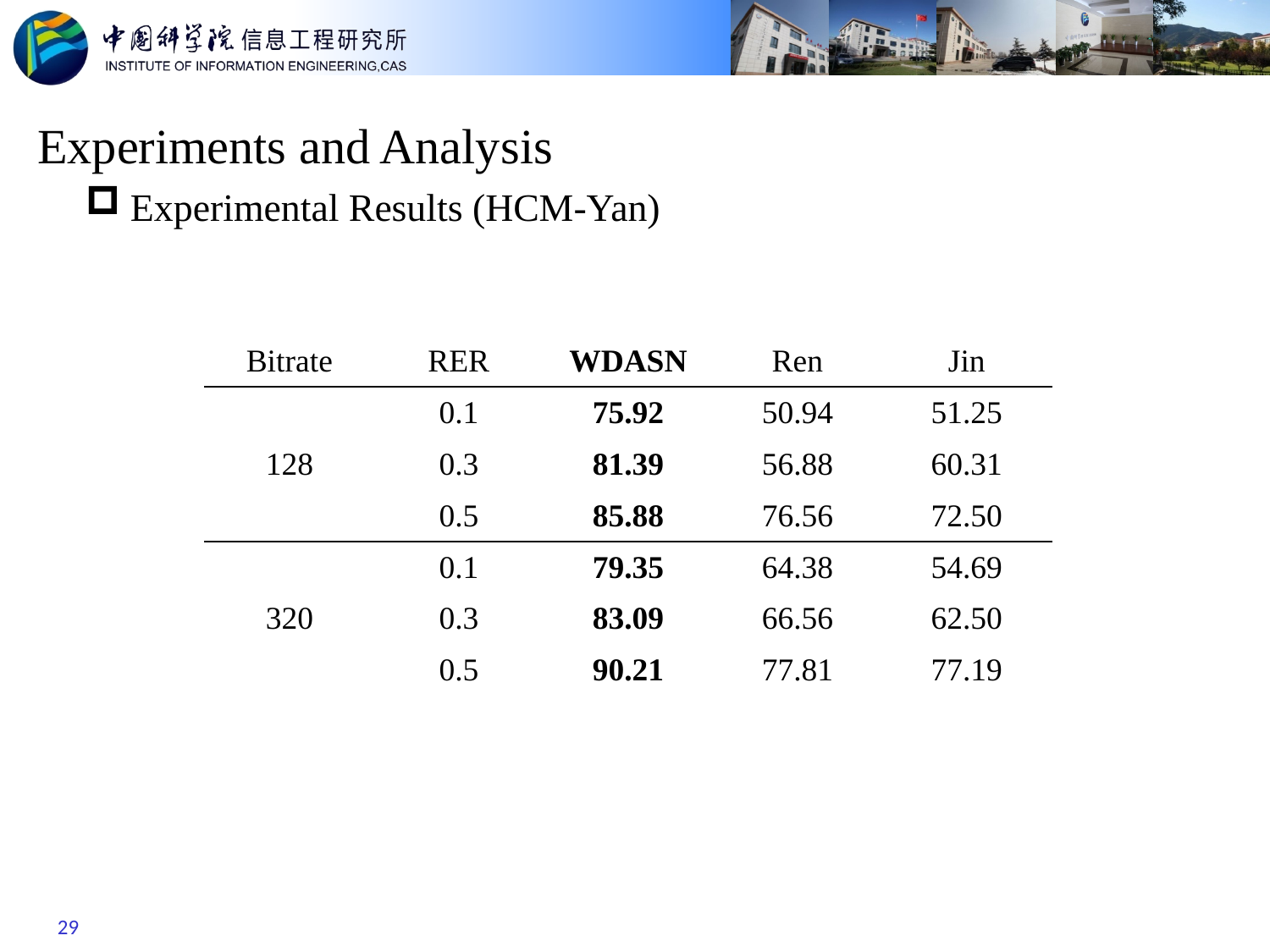

Experiments and Analysis
 Experimental Results (HCM-Yan)
| Bitrate | RER | WDASN | Ren | Jin |
| --- | --- | --- | --- | --- |
| 128 | 0.1 | 75.92 | 50.94 | 51.25 |
|  | 0.3 | 81.39 | 56.88 | 60.31 |
|  | 0.5 | 85.88 | 76.56 | 72.50 |
| 320 | 0.1 | 79.35 | 64.38 | 54.69 |
|  | 0.3 | 83.09 | 66.56 | 62.50 |
|  | 0.5 | 90.21 | 77.81 | 77.19 |